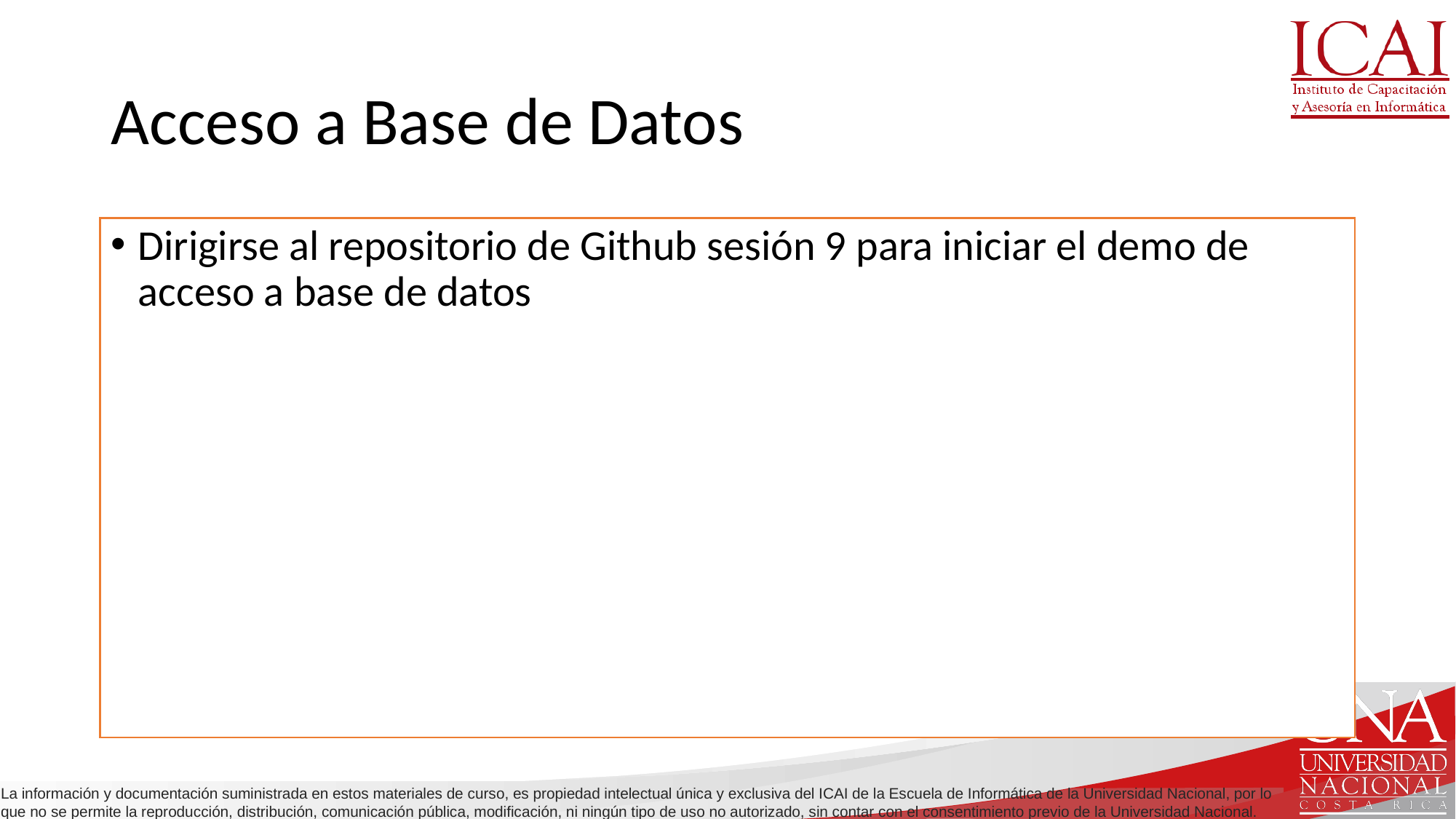

# Acceso a Base de Datos
Dirigirse al repositorio de Github sesión 9 para iniciar el demo de acceso a base de datos